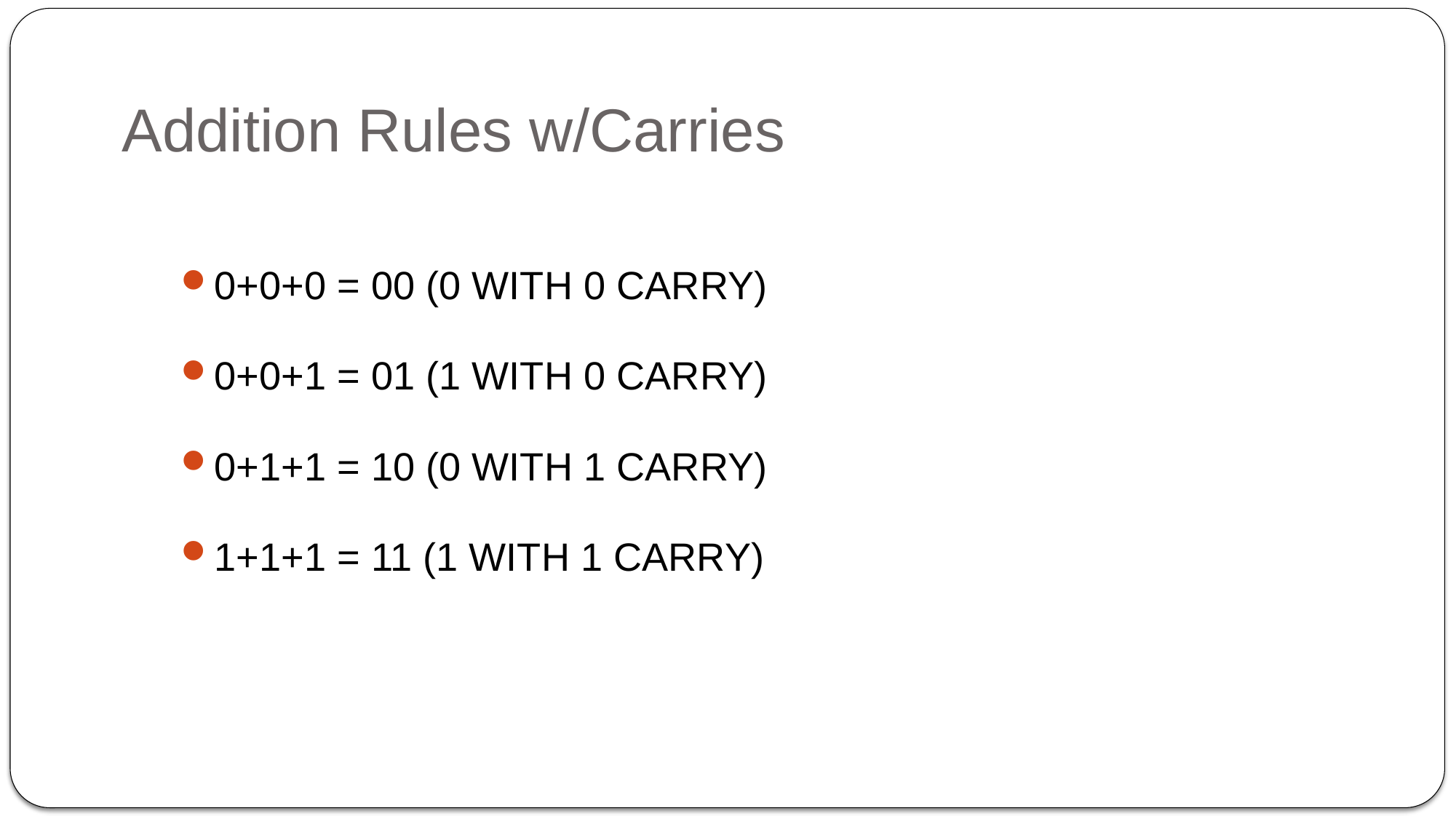

# Addition Rules w/Carries
0+0+0 = 00 (0 WITH 0 CARRY)

0+0+1 = 01 (1 WITH 0 CARRY)

0+1+1 = 10 (0 WITH 1 CARRY)

1+1+1 = 11 (1 WITH 1 CARRY)